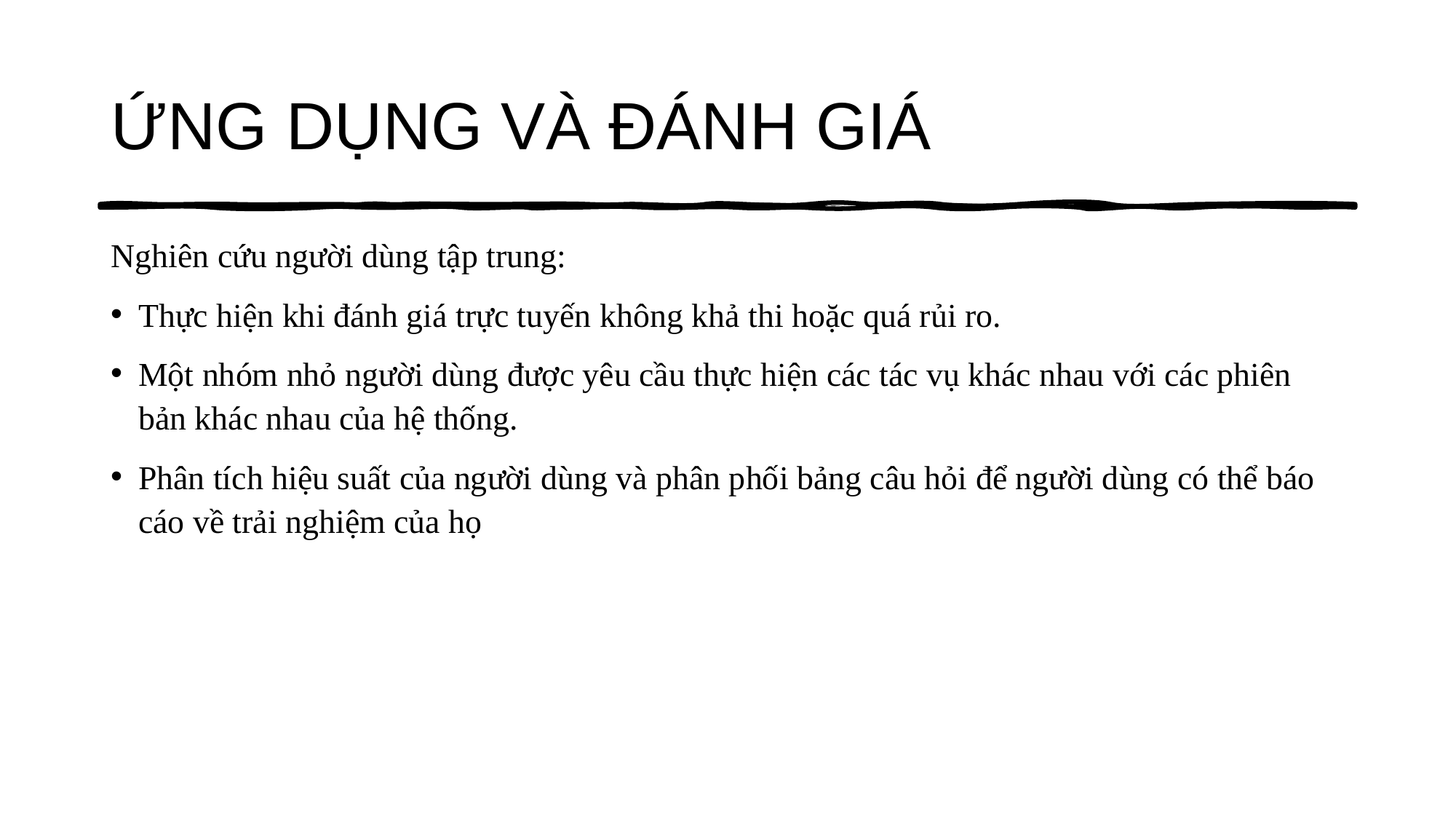

# ỨNG DỤNG VÀ ĐÁNH GIÁ
Nghiên cứu người dùng tập trung:
Thực hiện khi đánh giá trực tuyến không khả thi hoặc quá rủi ro.
Một nhóm nhỏ người dùng được yêu cầu thực hiện các tác vụ khác nhau với các phiên bản khác nhau của hệ thống.
Phân tích hiệu suất của người dùng và phân phối bảng câu hỏi để người dùng có thể báo cáo về trải nghiệm của họ